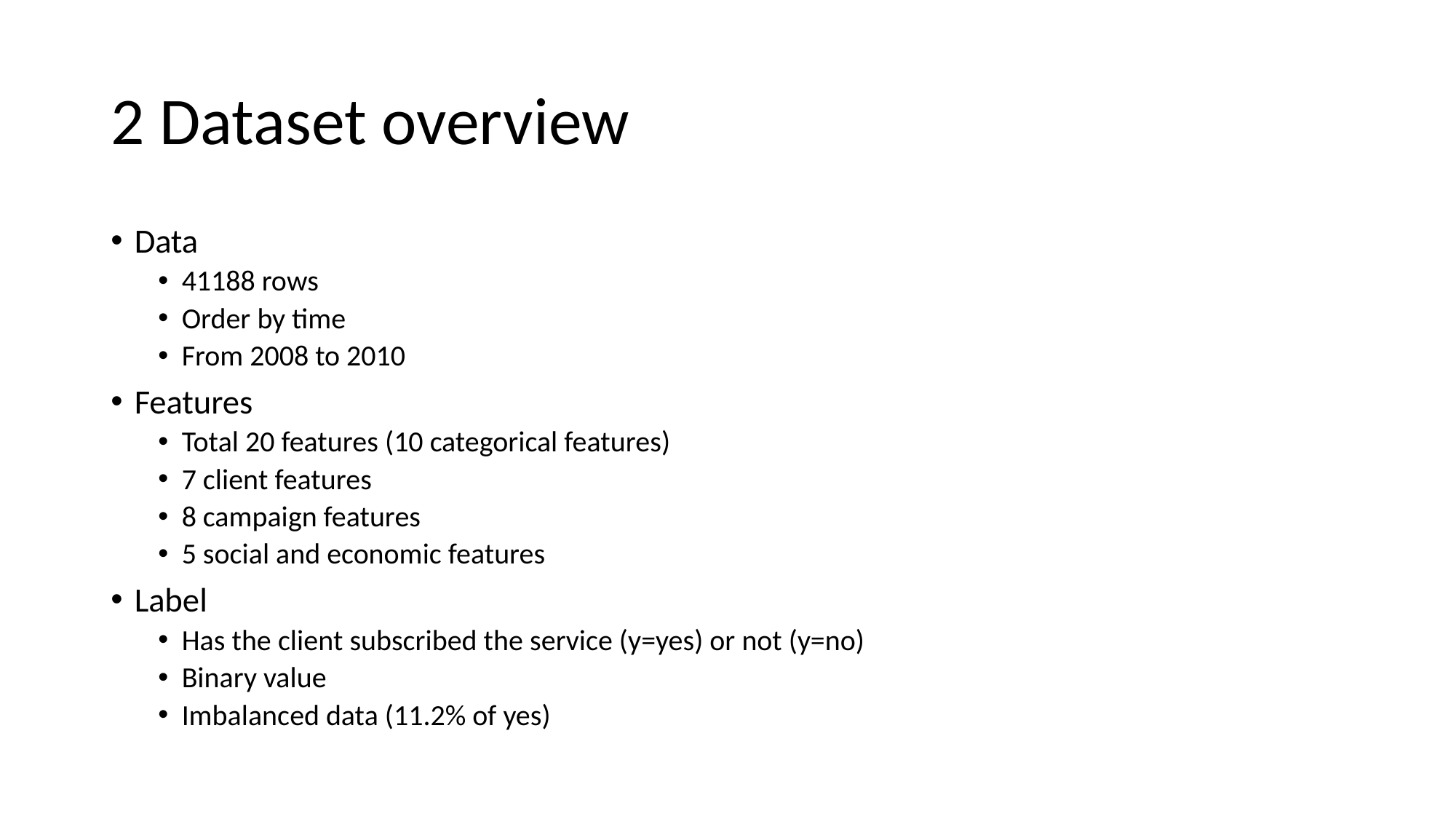

# 2 Dataset overview
Data
41188 rows
Order by time
From 2008 to 2010
Features
Total 20 features (10 categorical features)
7 client features
8 campaign features
5 social and economic features
Label
Has the client subscribed the service (y=yes) or not (y=no)
Binary value
Imbalanced data (11.2% of yes)